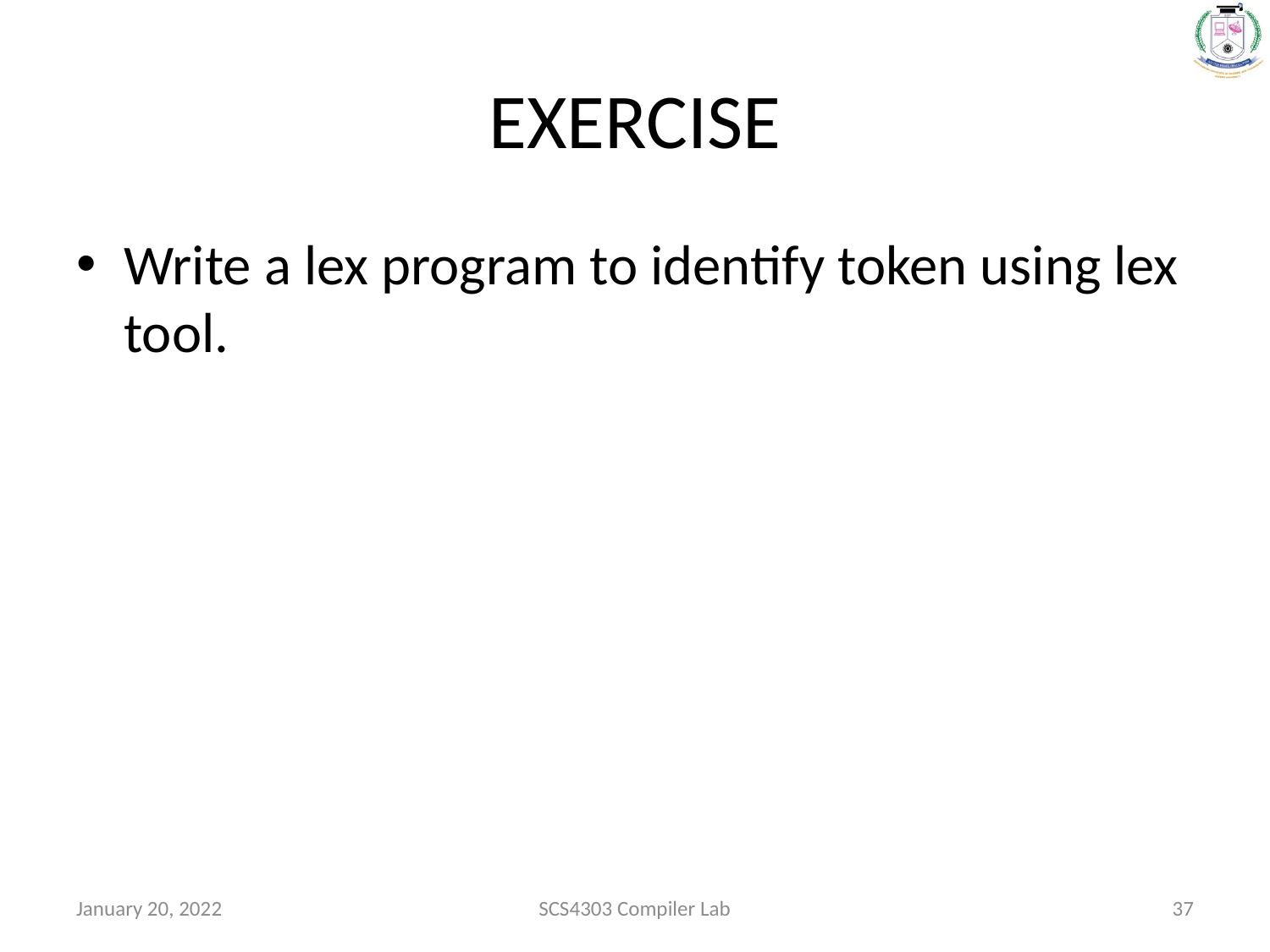

# EXERCISE
Write a lex program to identify token using lex tool.
January 20, 2022
SCS4303 Compiler Lab
37